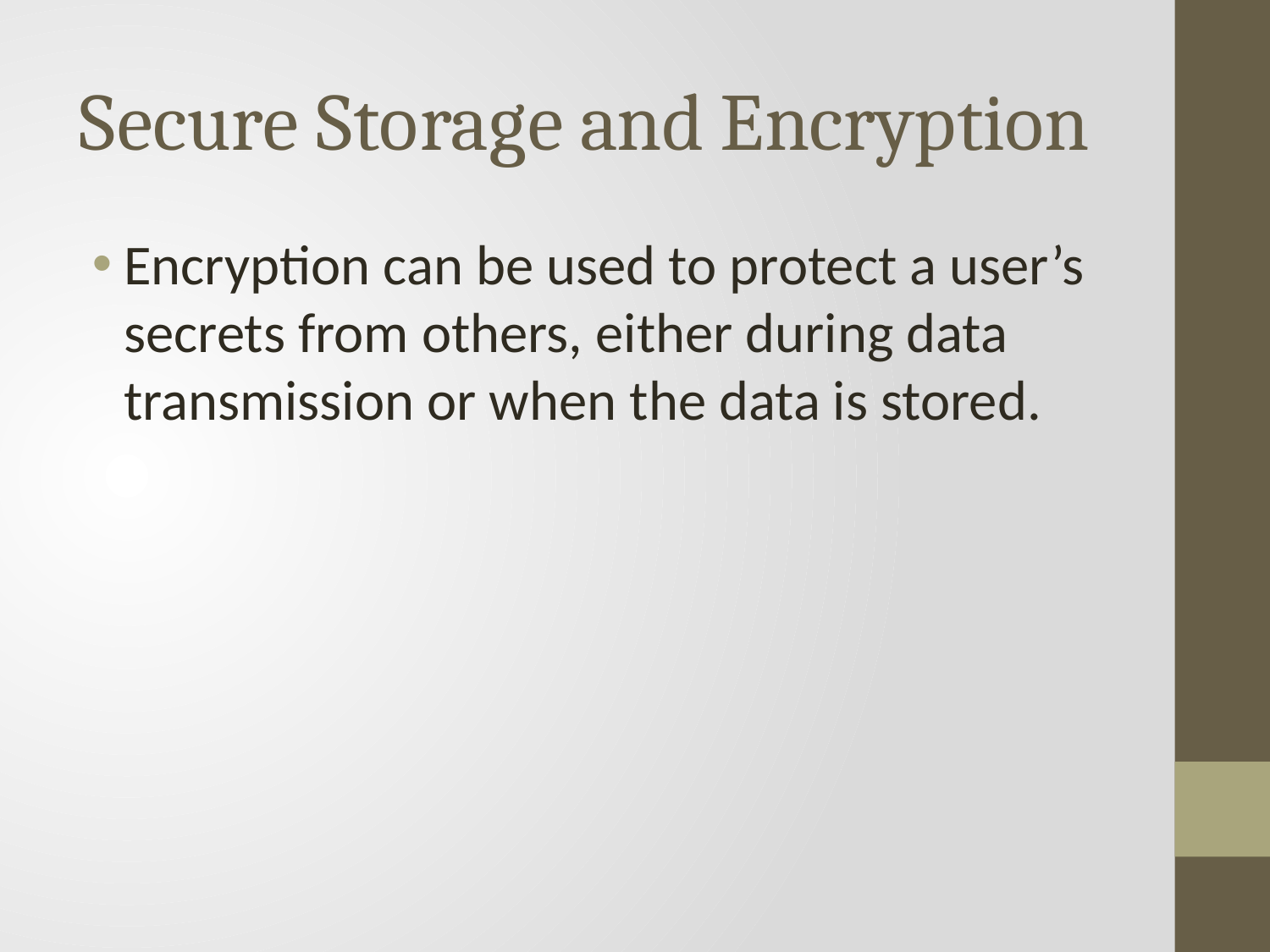

# Secure Storage and Encryption
Encryption can be used to protect a user’s secrets from others, either during data transmission or when the data is stored.